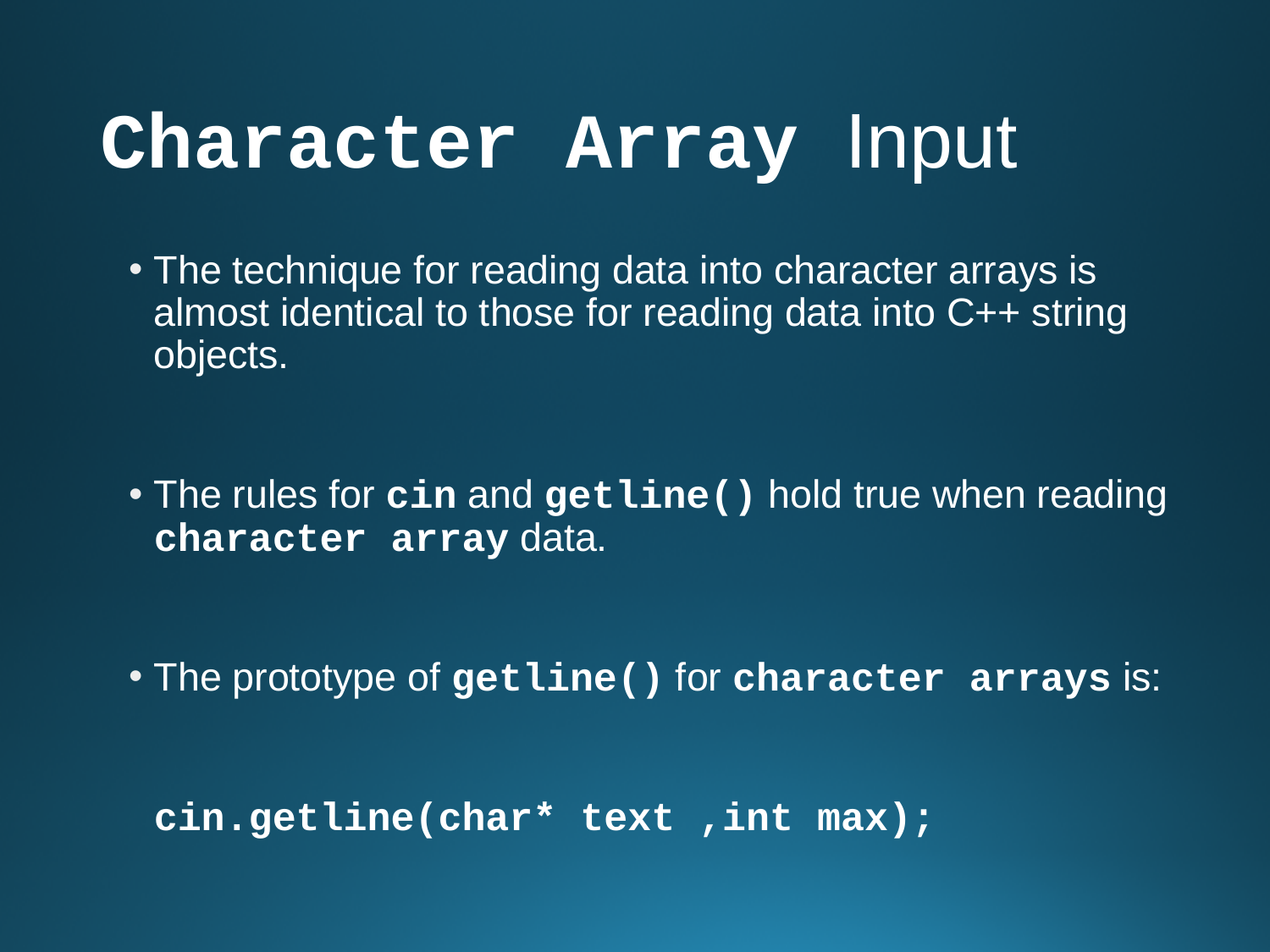

# Character Array Input
The technique for reading data into character arrays is almost identical to those for reading data into C++ string objects.

The rules for cin and getline() hold true when reading character array data.

The prototype of getline() for character arrays is:

	cin.getline(char* text ,int max);